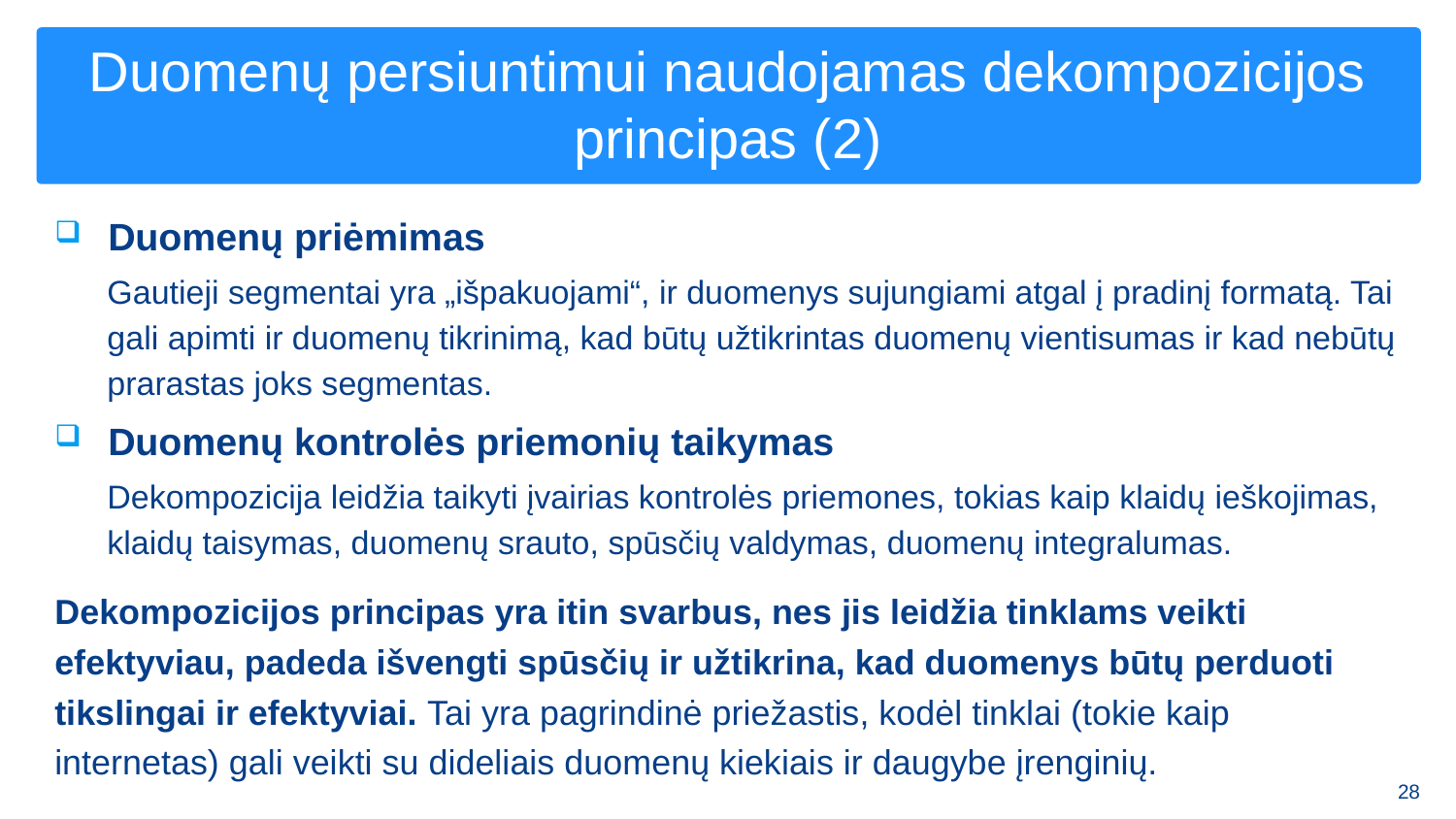

# Duomenų persiuntimui naudojamas dekompozicijos principas (2)
Duomenų priėmimas
Gautieji segmentai yra „išpakuojami“, ir duomenys sujungiami atgal į pradinį formatą. Tai gali apimti ir duomenų tikrinimą, kad būtų užtikrintas duomenų vientisumas ir kad nebūtų prarastas joks segmentas.
Duomenų kontrolės priemonių taikymas
Dekompozicija leidžia taikyti įvairias kontrolės priemones, tokias kaip klaidų ieškojimas, klaidų taisymas, duomenų srauto, spūsčių valdymas, duomenų integralumas.
Dekompozicijos principas yra itin svarbus, nes jis leidžia tinklams veikti efektyviau, padeda išvengti spūsčių ir užtikrina, kad duomenys būtų perduoti tikslingai ir efektyviai. Tai yra pagrindinė priežastis, kodėl tinklai (tokie kaip internetas) gali veikti su dideliais duomenų kiekiais ir daugybe įrenginių.
28